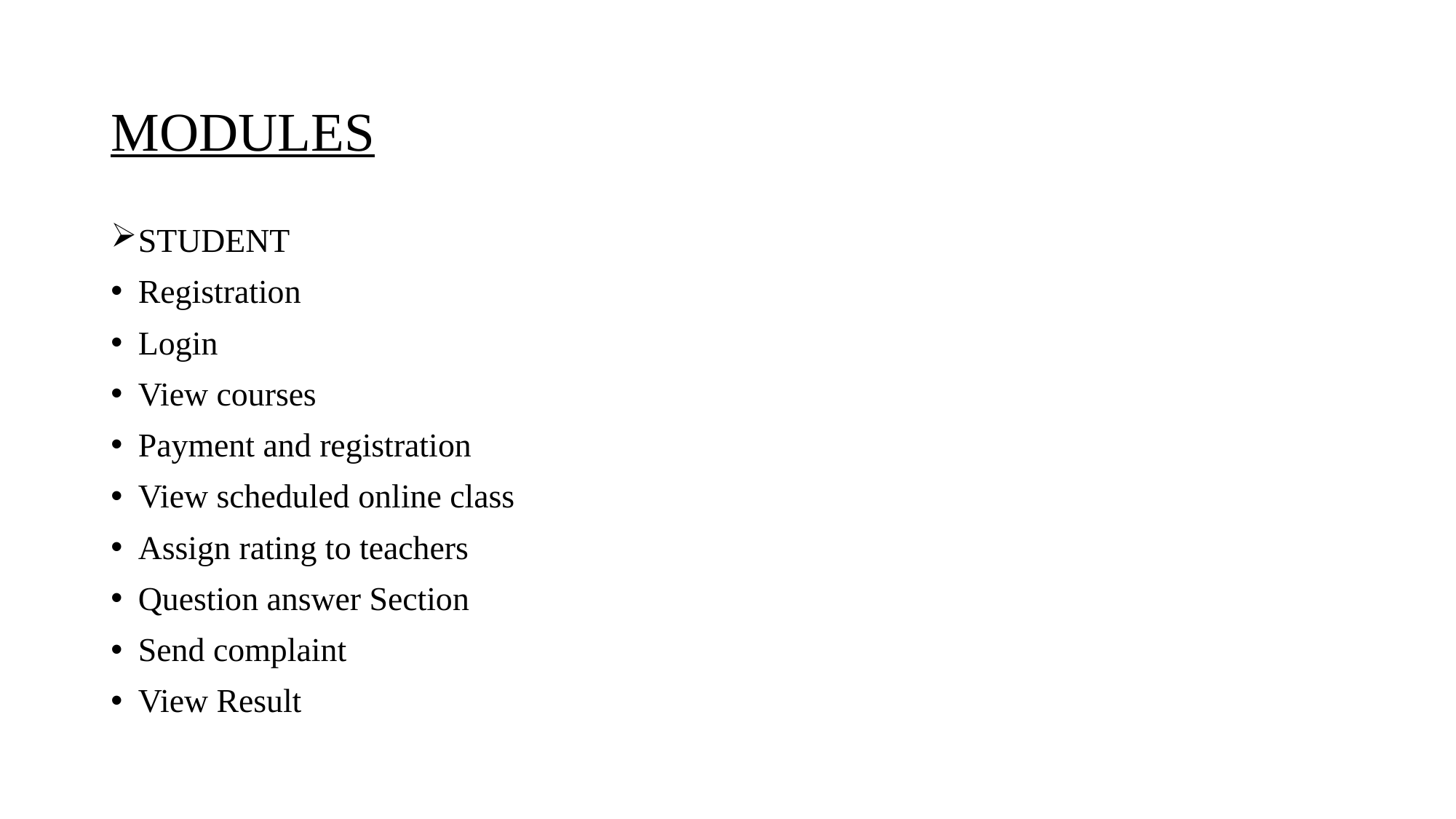

# MODULES
STUDENT
Registration
Login
View courses
Payment and registration
View scheduled online class
Assign rating to teachers
Question answer Section
Send complaint
View Result